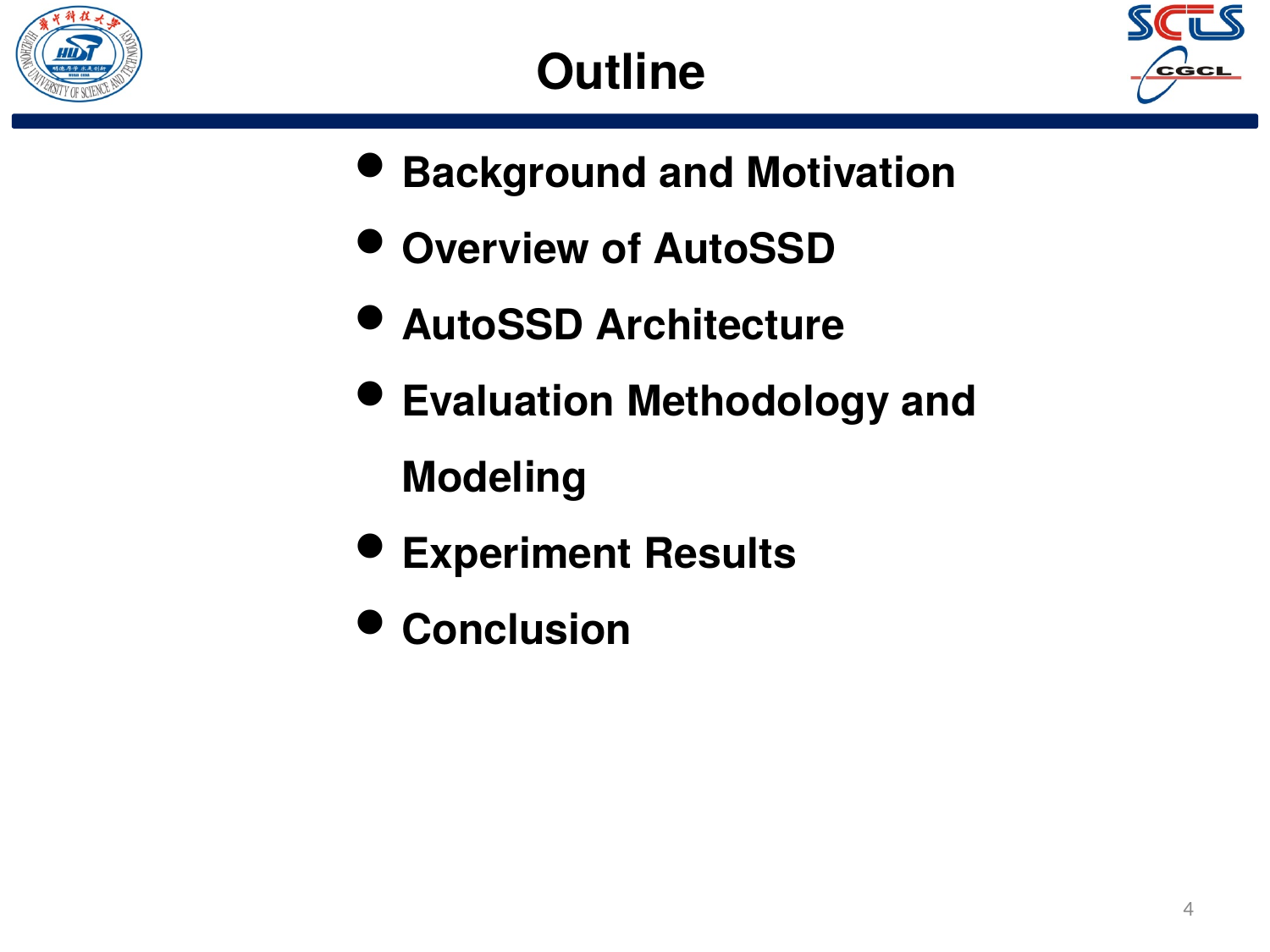

Outline
Background and Motivation
Overview of AutoSSD
AutoSSD Architecture
Evaluation Methodology and Modeling
Experiment Results
Conclusion

4